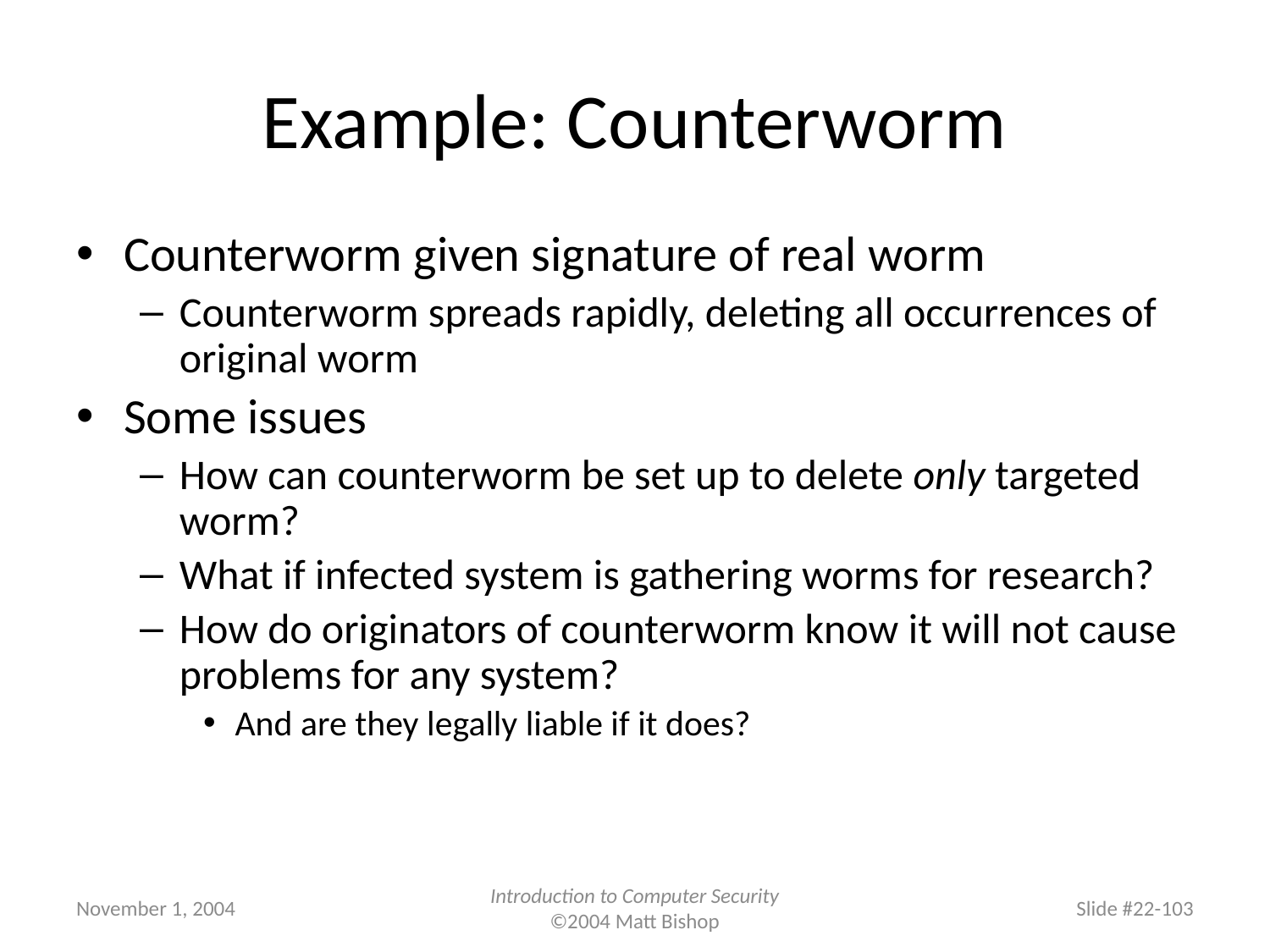

# Example: Counterworm
Counterworm given signature of real worm
Counterworm spreads rapidly, deleting all occurrences of original worm
Some issues
How can counterworm be set up to delete only targeted worm?
What if infected system is gathering worms for research?
How do originators of counterworm know it will not cause problems for any system?
And are they legally liable if it does?
November 1, 2004
Introduction to Computer Security
©2004 Matt Bishop
Slide #22-103